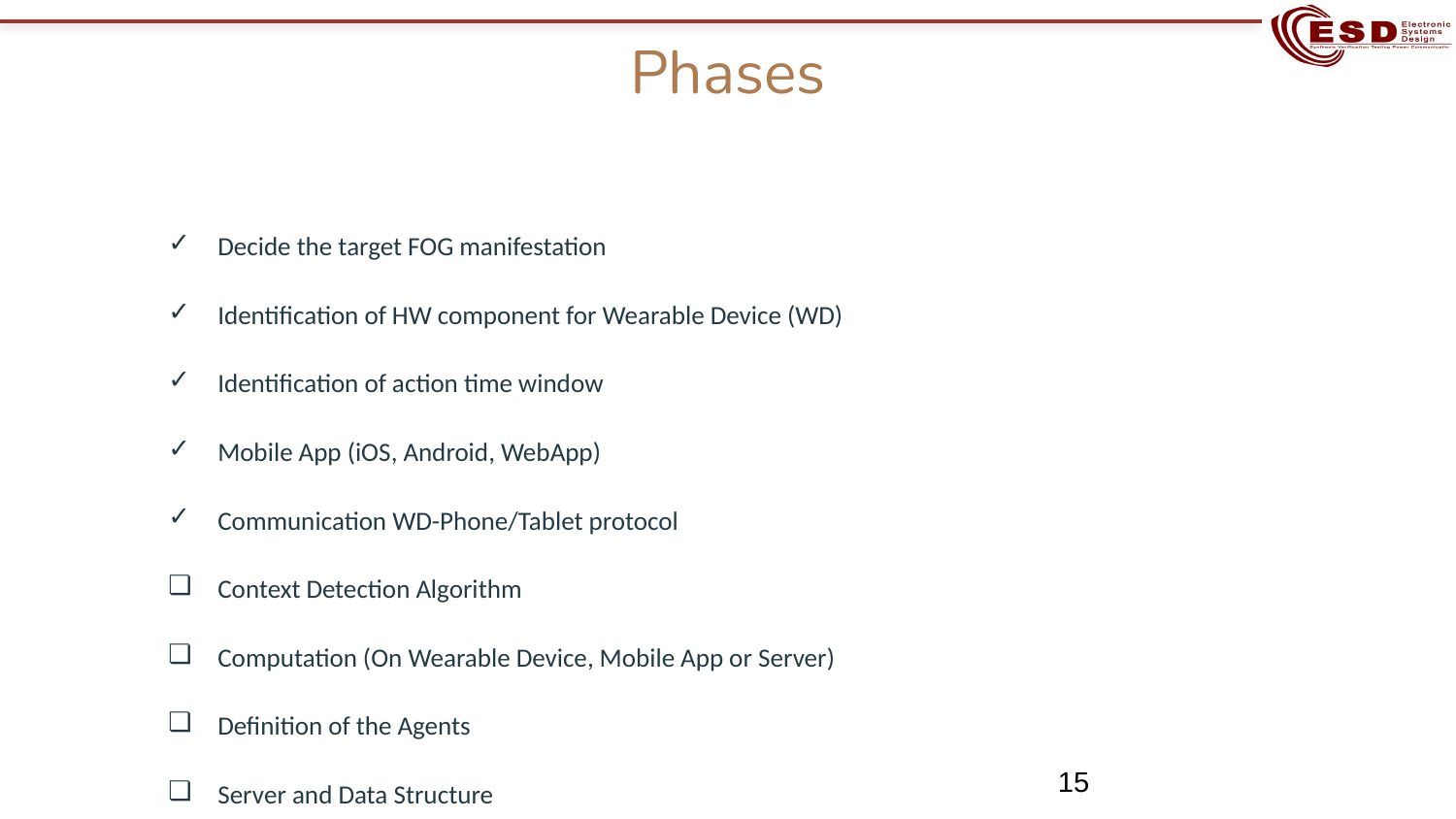

# Phases
Decide the target FOG manifestation
Identification of HW component for Wearable Device (WD)
Identification of action time window
Mobile App (iOS, Android, WebApp)
Communication WD-Phone/Tablet protocol
Context Detection Algorithm
Computation (On Wearable Device, Mobile App or Server)
Definition of the Agents
Server and Data Structure
Evaluation over time of the Patient Disease
15